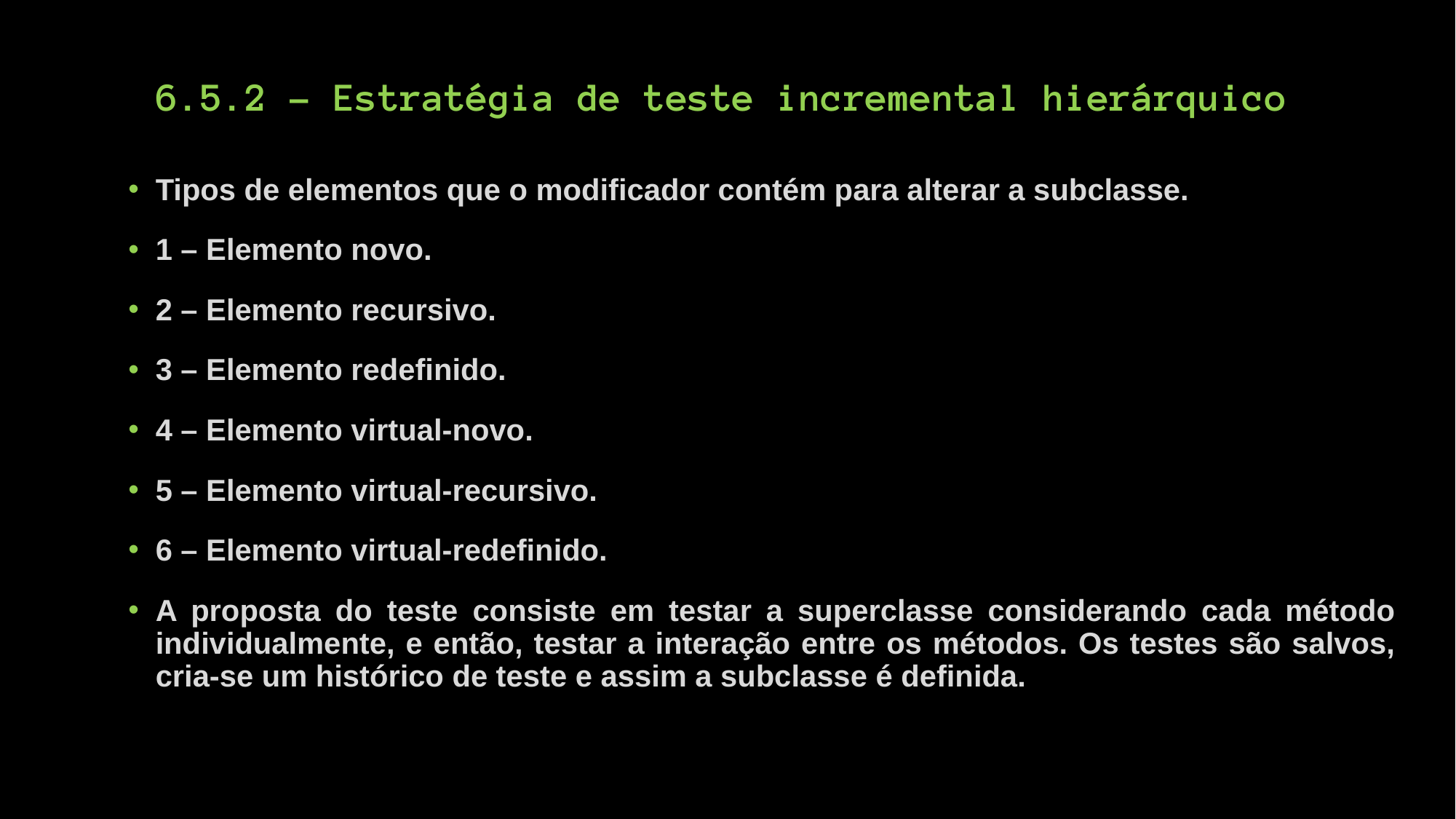

# 6.5.2 – Estratégia de teste incremental hierárquico
Tipos de elementos que o modificador contém para alterar a subclasse.
1 – Elemento novo.
2 – Elemento recursivo.
3 – Elemento redefinido.
4 – Elemento virtual-novo.
5 – Elemento virtual-recursivo.
6 – Elemento virtual-redefinido.
A proposta do teste consiste em testar a superclasse considerando cada método individualmente, e então, testar a interação entre os métodos. Os testes são salvos, cria-se um histórico de teste e assim a subclasse é definida.